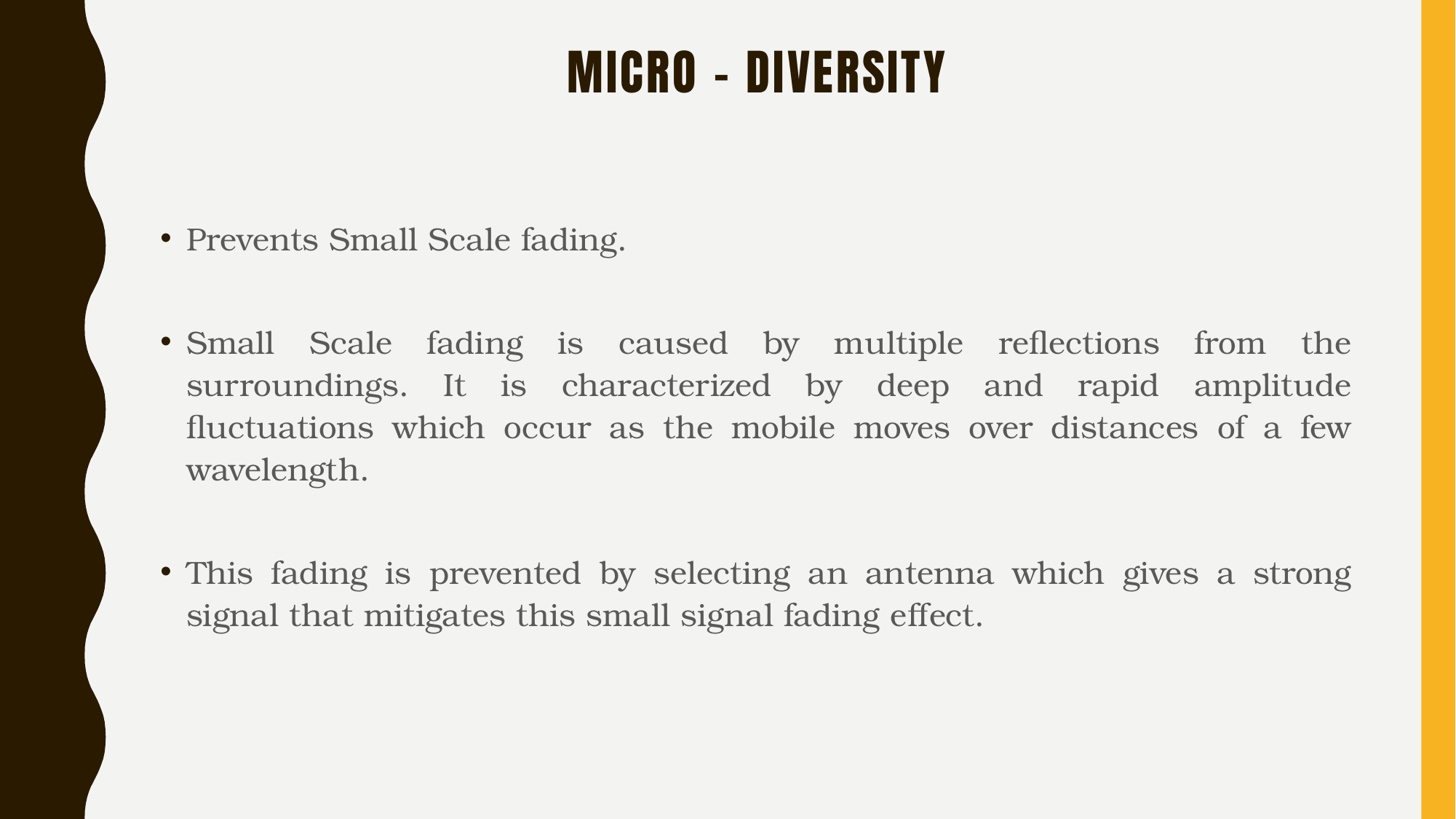

# MICRO - DIVERSITY
Prevents Small Scale fading.

Small Scale fading is caused by multiple reflections from the surroundings. It is characterized by deep and rapid amplitude fluctuations which occur as the mobile moves over distances of a few wavelength.

This fading is prevented by selecting an antenna which gives a strong signal that mitigates this small signal fading effect.